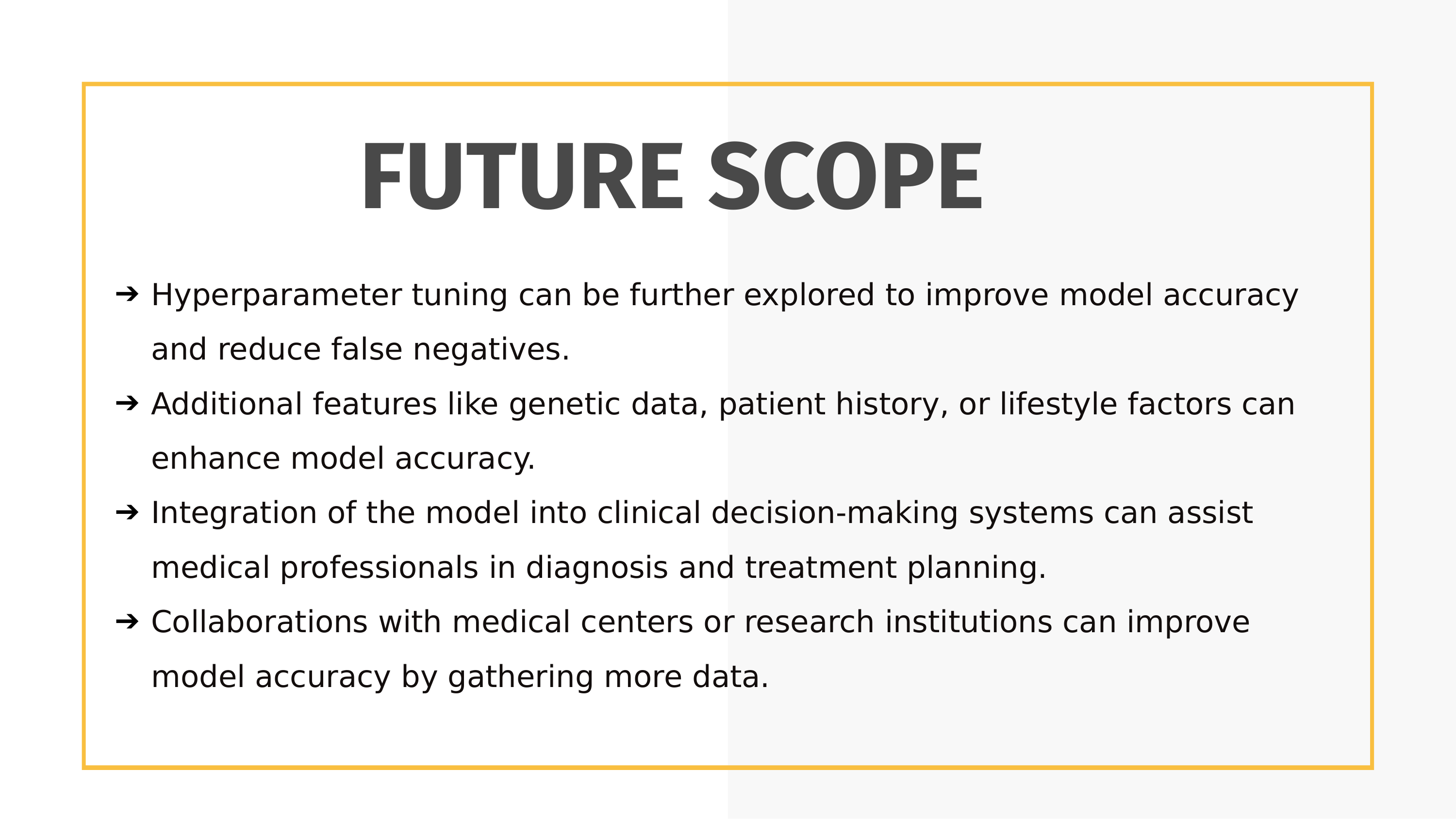

# FUTURE SCOPE
Hyperparameter tuning can be further explored to improve model accuracy and reduce false negatives.
Additional features like genetic data, patient history, or lifestyle factors can enhance model accuracy.
Integration of the model into clinical decision-making systems can assist medical professionals in diagnosis and treatment planning.
Collaborations with medical centers or research institutions can improve model accuracy by gathering more data.